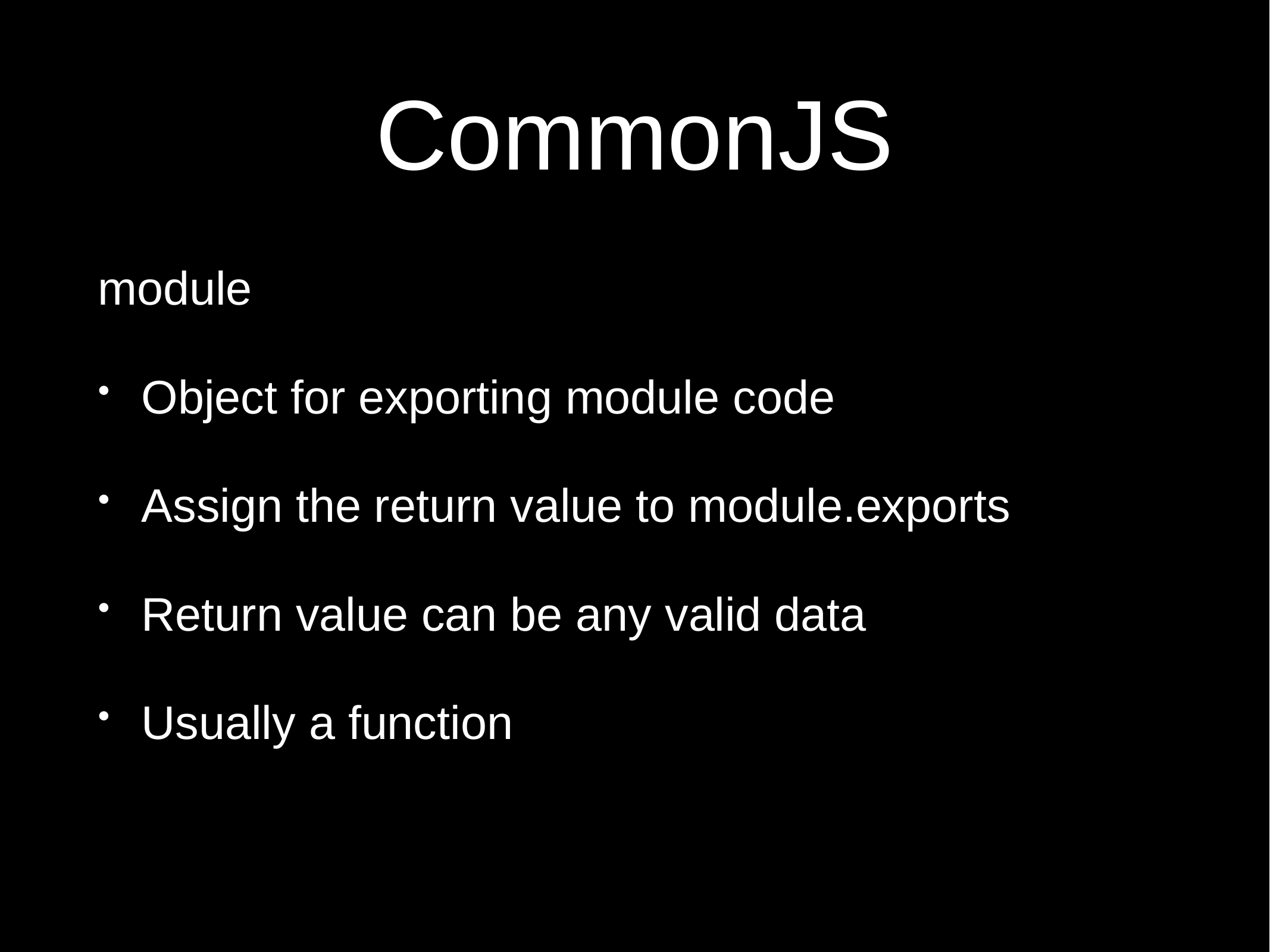

# CommonJS
module
Object for exporting module code
Assign the return value to module.exports
Return value can be any valid data
Usually a function